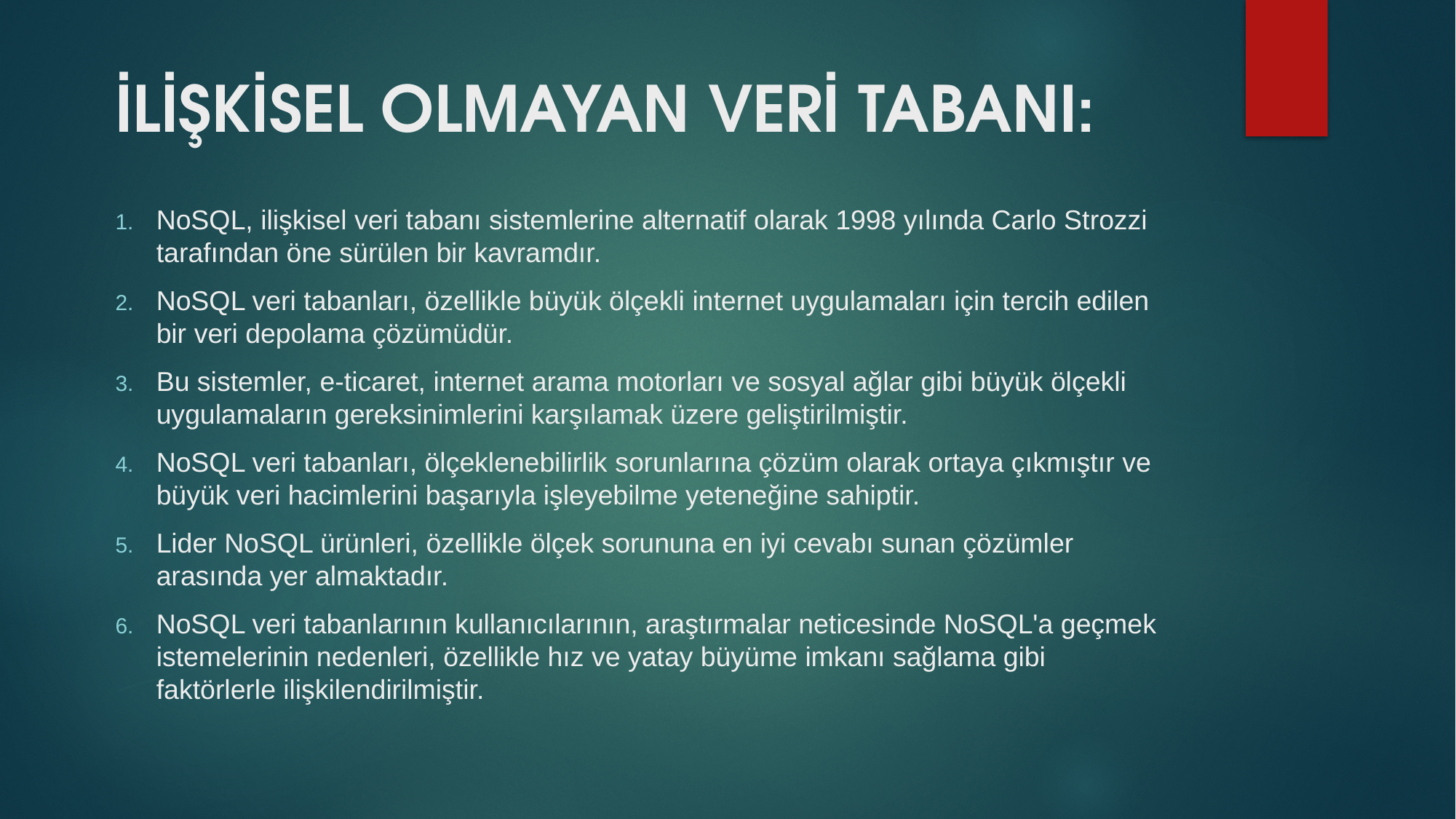

# İLİŞKİSEL OLMAYAN VERİ TABANI:
NoSQL, ilişkisel veri tabanı sistemlerine alternatif olarak 1998 yılında Carlo Strozzi tarafından öne sürülen bir kavramdır.
NoSQL veri tabanları, özellikle büyük ölçekli internet uygulamaları için tercih edilen bir veri depolama çözümüdür.
Bu sistemler, e-ticaret, internet arama motorları ve sosyal ağlar gibi büyük ölçekli uygulamaların gereksinimlerini karşılamak üzere geliştirilmiştir.
NoSQL veri tabanları, ölçeklenebilirlik sorunlarına çözüm olarak ortaya çıkmıştır ve büyük veri hacimlerini başarıyla işleyebilme yeteneğine sahiptir.
Lider NoSQL ürünleri, özellikle ölçek sorununa en iyi cevabı sunan çözümler arasında yer almaktadır.
NoSQL veri tabanlarının kullanıcılarının, araştırmalar neticesinde NoSQL'a geçmek istemelerinin nedenleri, özellikle hız ve yatay büyüme imkanı sağlama gibi faktörlerle ilişkilendirilmiştir.